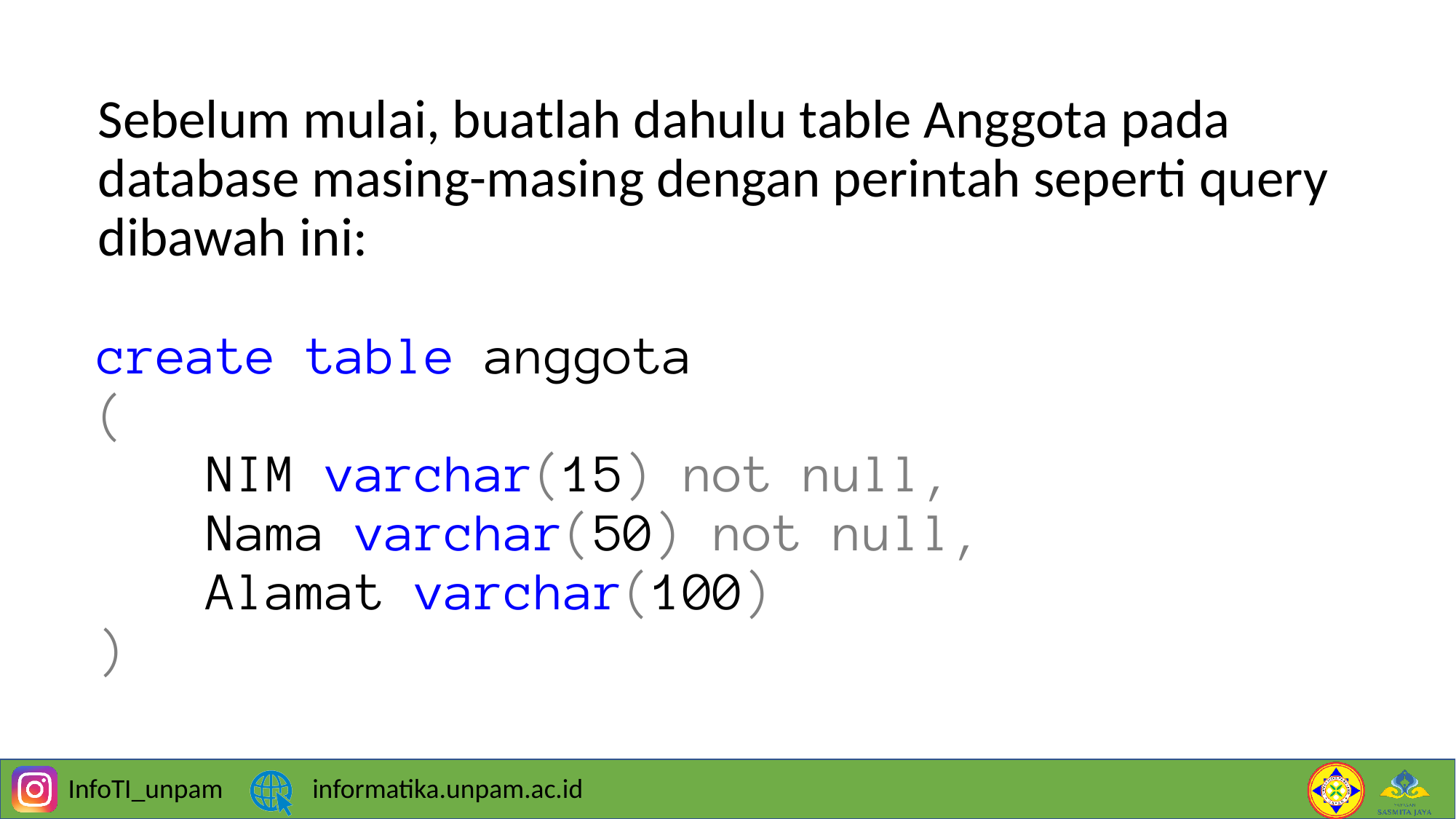

# Sebelum mulai, buatlah dahulu table Anggota pada database masing-masing dengan perintah seperti query dibawah ini: create table anggota ( NIM varchar(15) not null, Nama varchar(50) not null, Alamat varchar(100) )